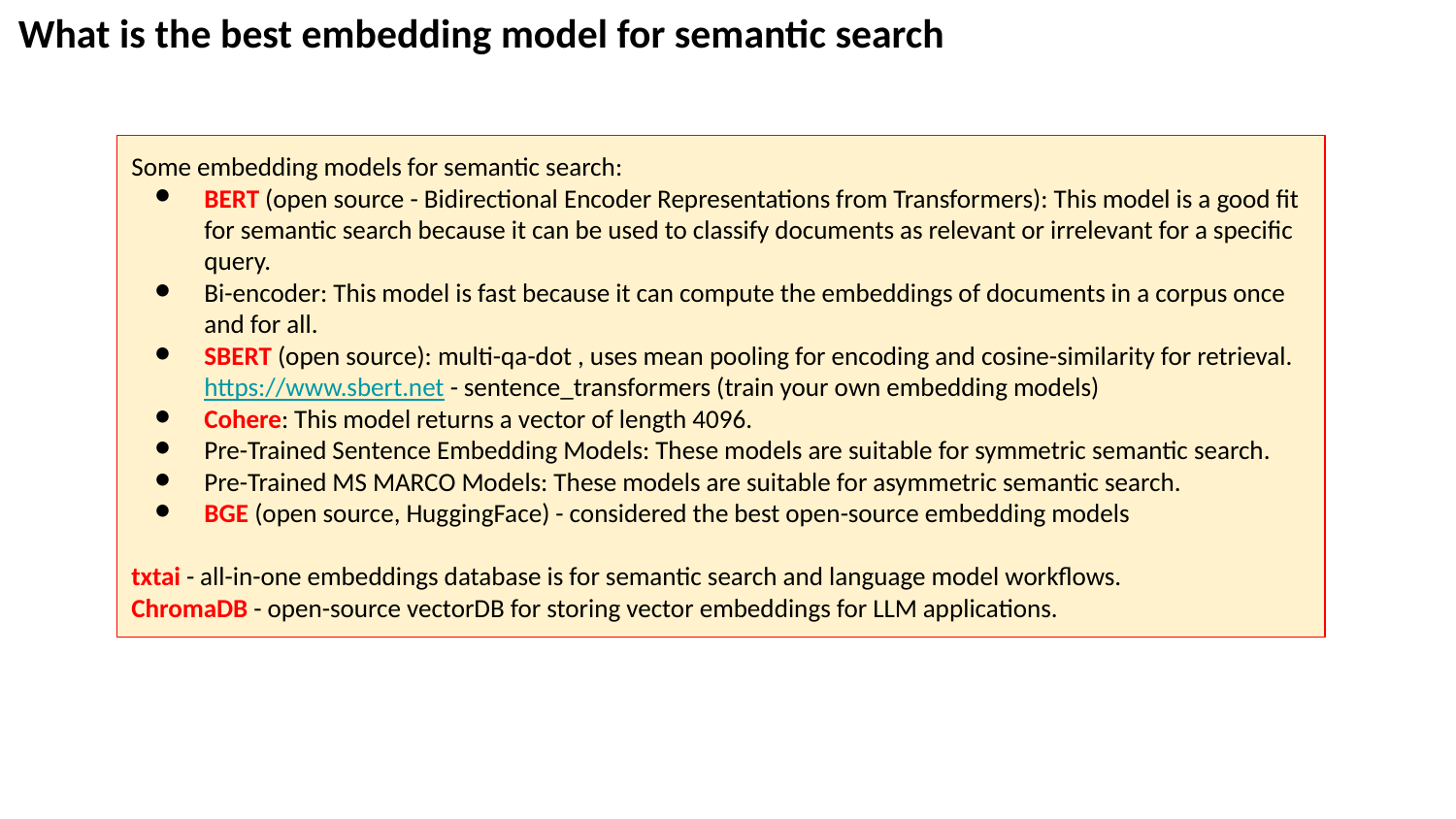

What is the best embedding model for semantic search
Some embedding models for semantic search:
BERT (open source - Bidirectional Encoder Representations from Transformers): This model is a good fit for semantic search because it can be used to classify documents as relevant or irrelevant for a specific query.
Bi-encoder: This model is fast because it can compute the embeddings of documents in a corpus once and for all.
SBERT (open source): multi-qa-dot , uses mean pooling for encoding and cosine-similarity for retrieval.
https://www.sbert.net - sentence_transformers (train your own embedding models)
Cohere: This model returns a vector of length 4096.
Pre-Trained Sentence Embedding Models: These models are suitable for symmetric semantic search.
Pre-Trained MS MARCO Models: These models are suitable for asymmetric semantic search.
BGE (open source, HuggingFace) - considered the best open-source embedding models

txtai - all-in-one embeddings database is for semantic search and language model workflows.
ChromaDB - open-source vectorDB for storing vector embeddings for LLM applications.